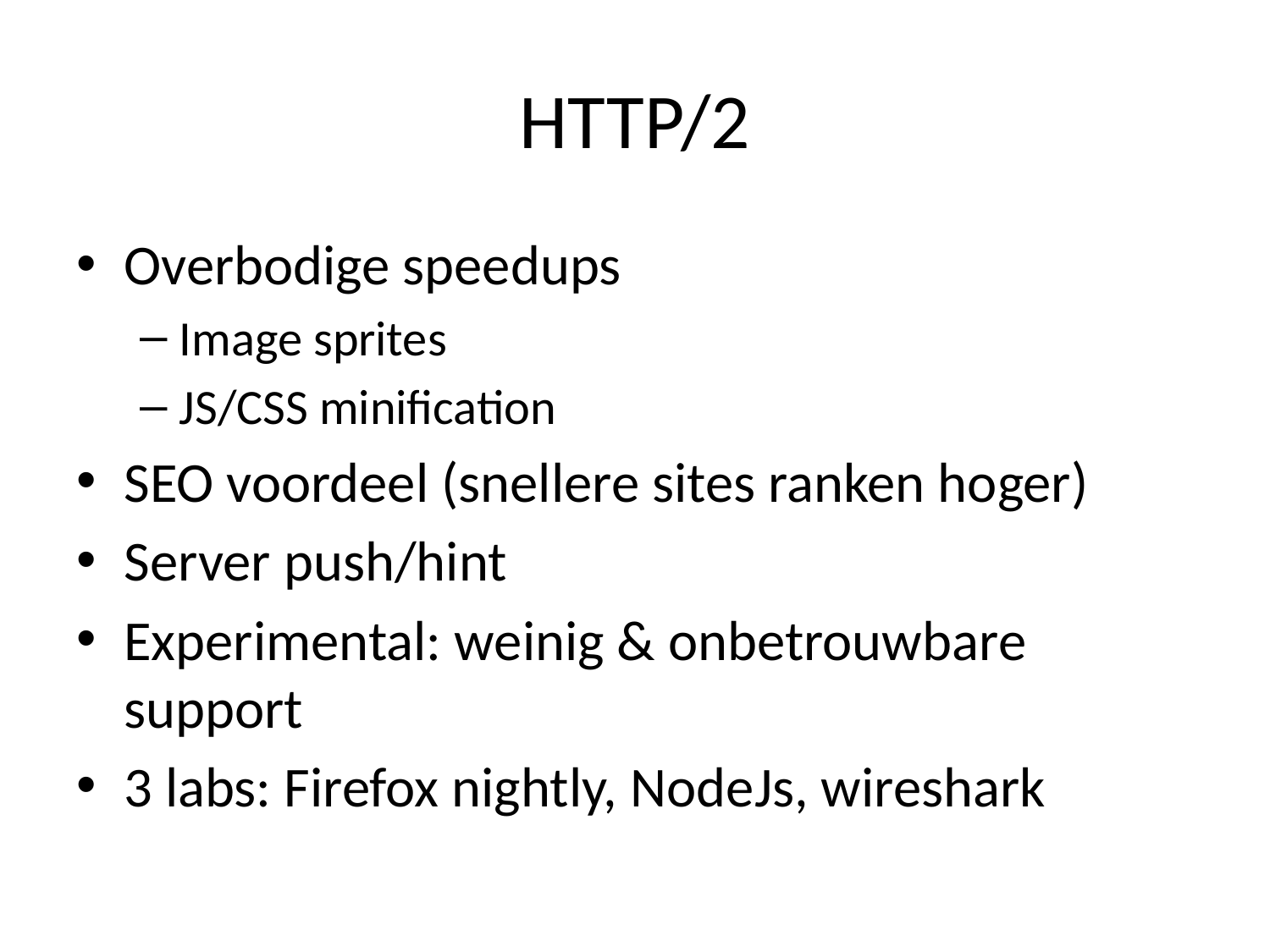

# HTTP/2
Overbodige speedups
Image sprites
JS/CSS minification
SEO voordeel (snellere sites ranken hoger)
Server push/hint
Experimental: weinig & onbetrouwbare support
3 labs: Firefox nightly, NodeJs, wireshark